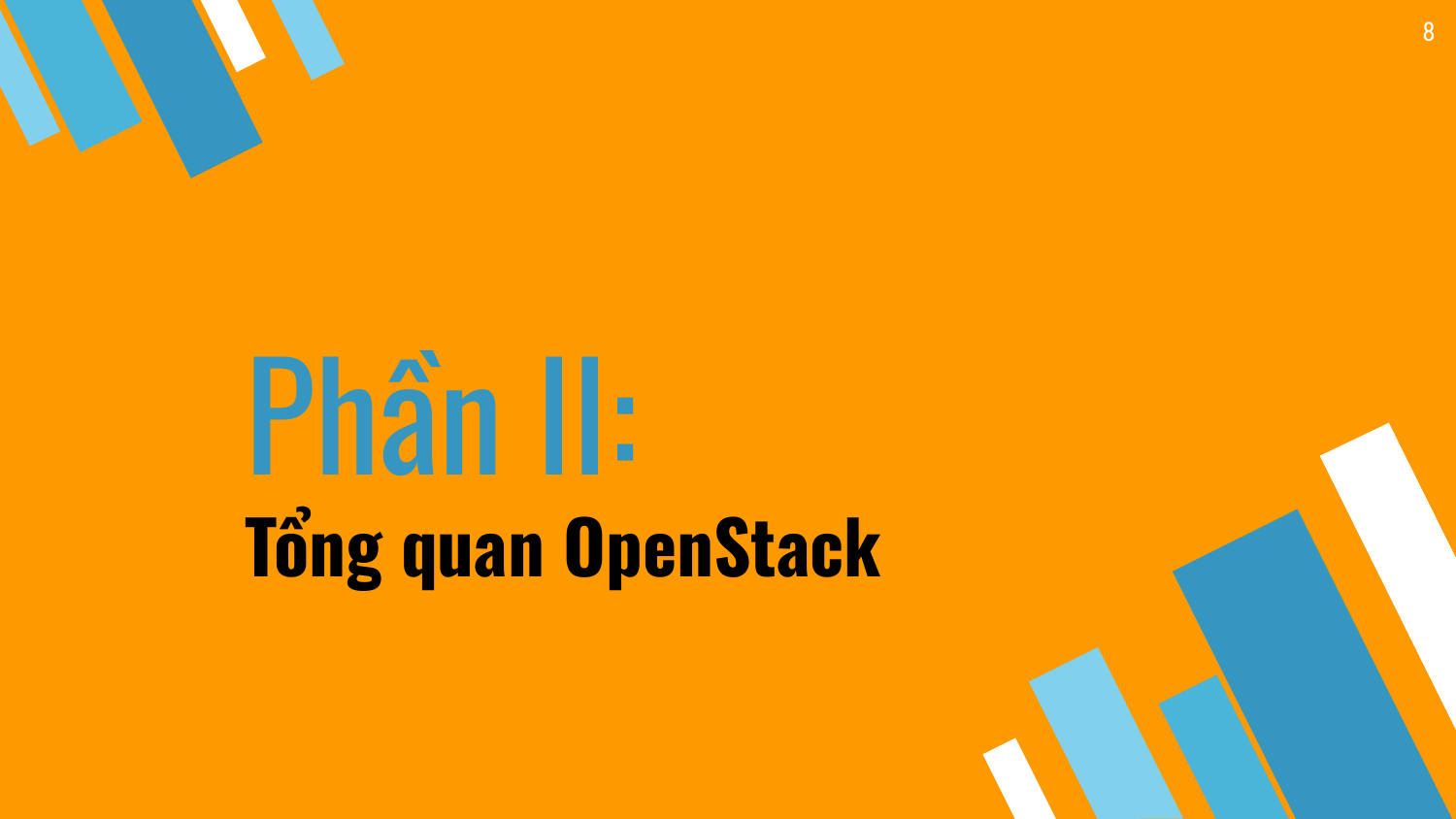

8
# Phần II:
Tổng quan OpenStack